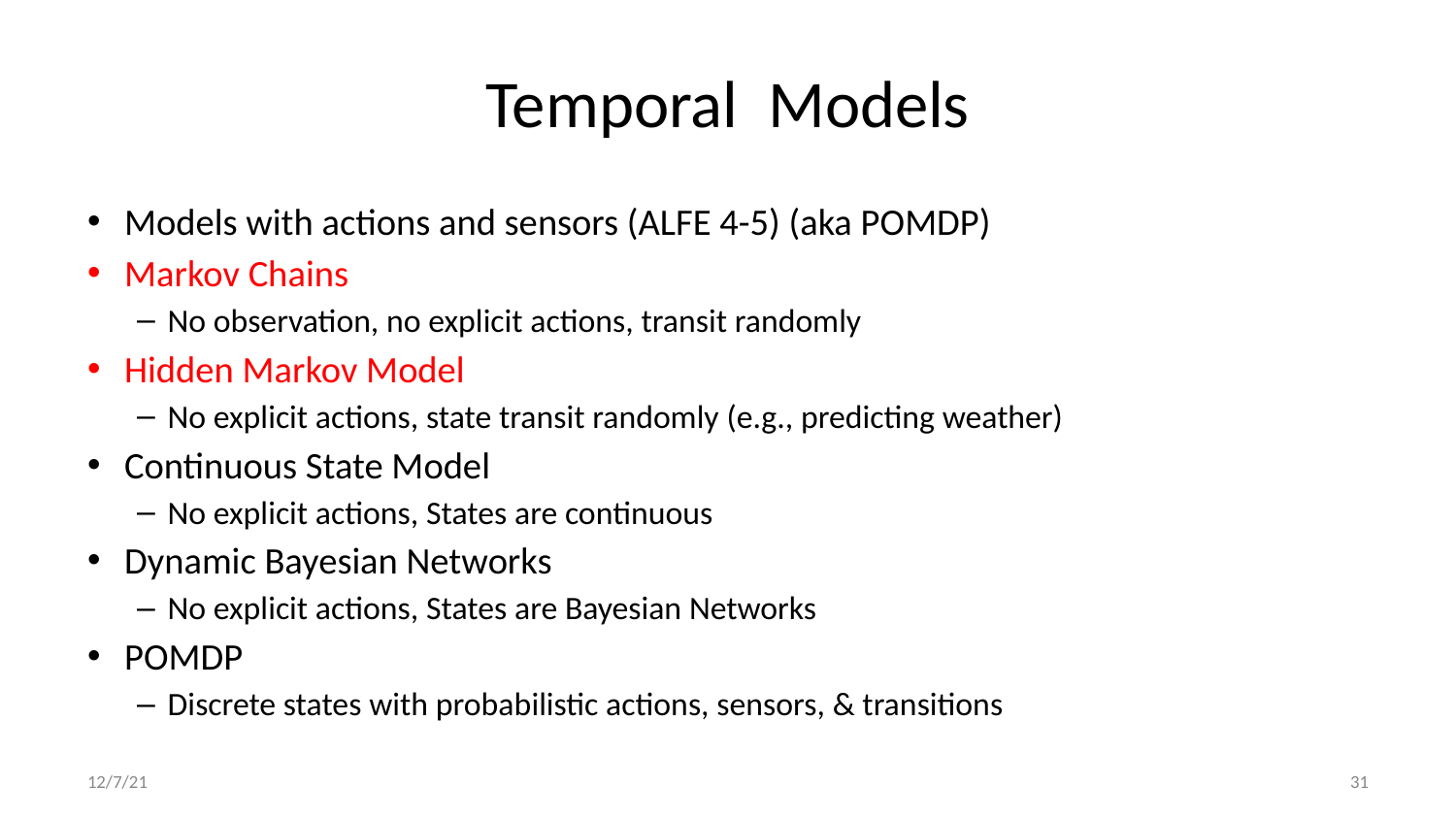

# Temporal  Models
Models with actions and sensors (ALFE 4-5) (aka POMDP)
Markov Chains
No observation, no explicit actions, transit randomly
Hidden Markov Model
No explicit actions, state transit randomly (e.g., predicting weather)
Continuous State Model
No explicit actions, States are continuous
Dynamic Bayesian Networks
No explicit actions, States are Bayesian Networks
POMDP
Discrete states with probabilistic actions, sensors, & transitions
12/7/21
31